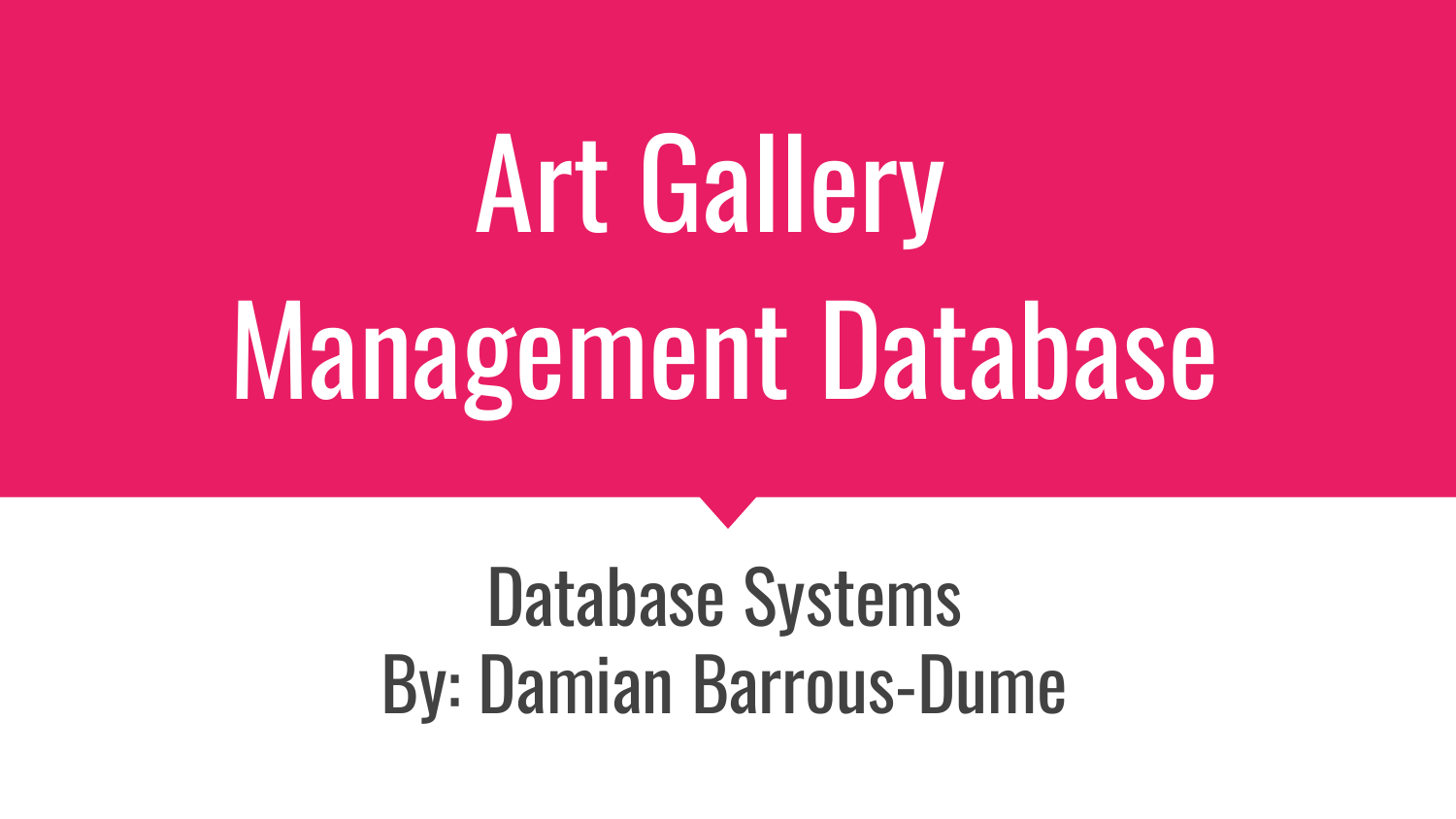

# Art Gallery
Management Database
Database Systems
By: Damian Barrous-Dume